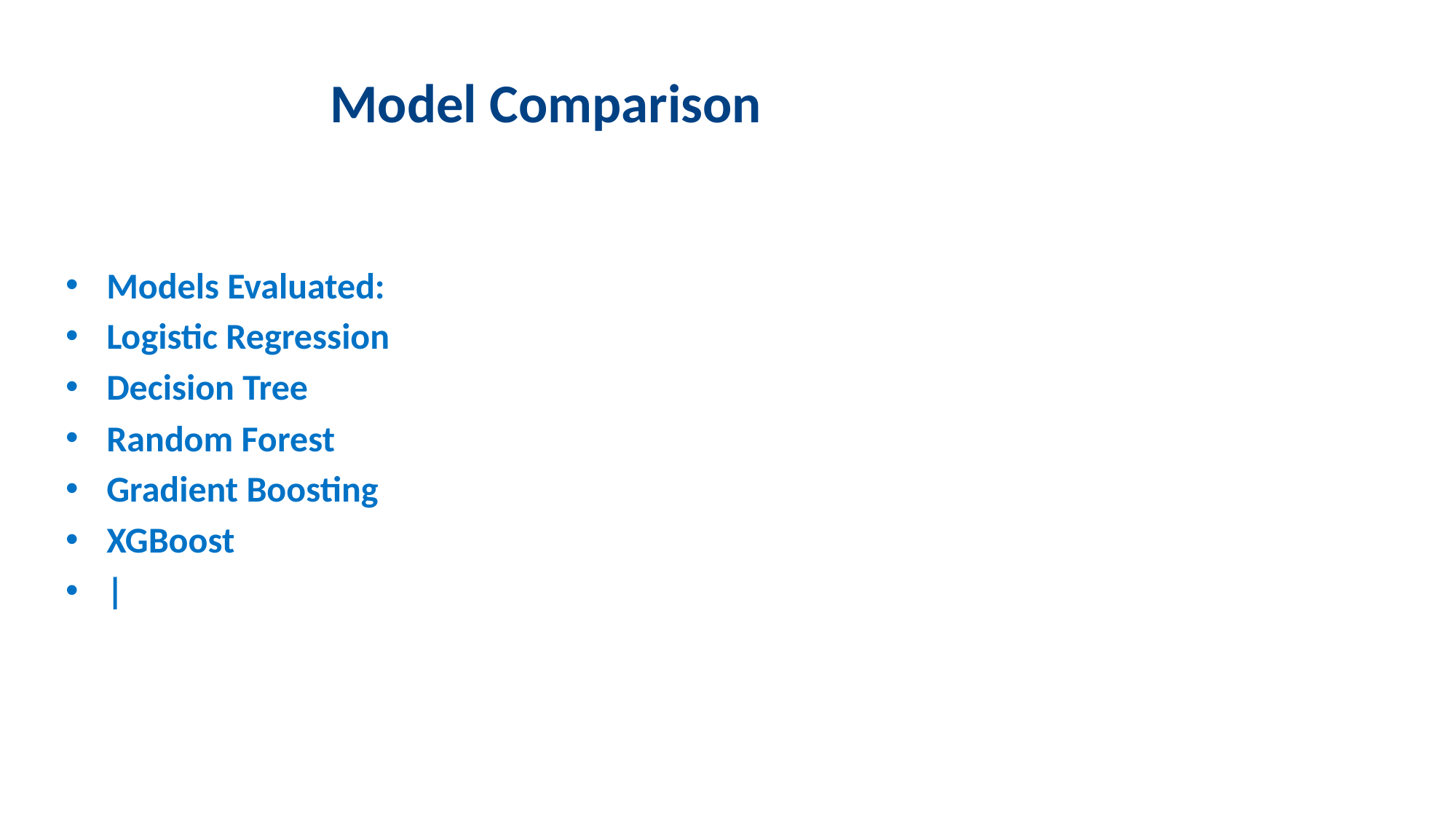

# Model Comparison

Models Evaluated:
Logistic Regression
Decision Tree
Random Forest
Gradient Boosting
XGBoost
|